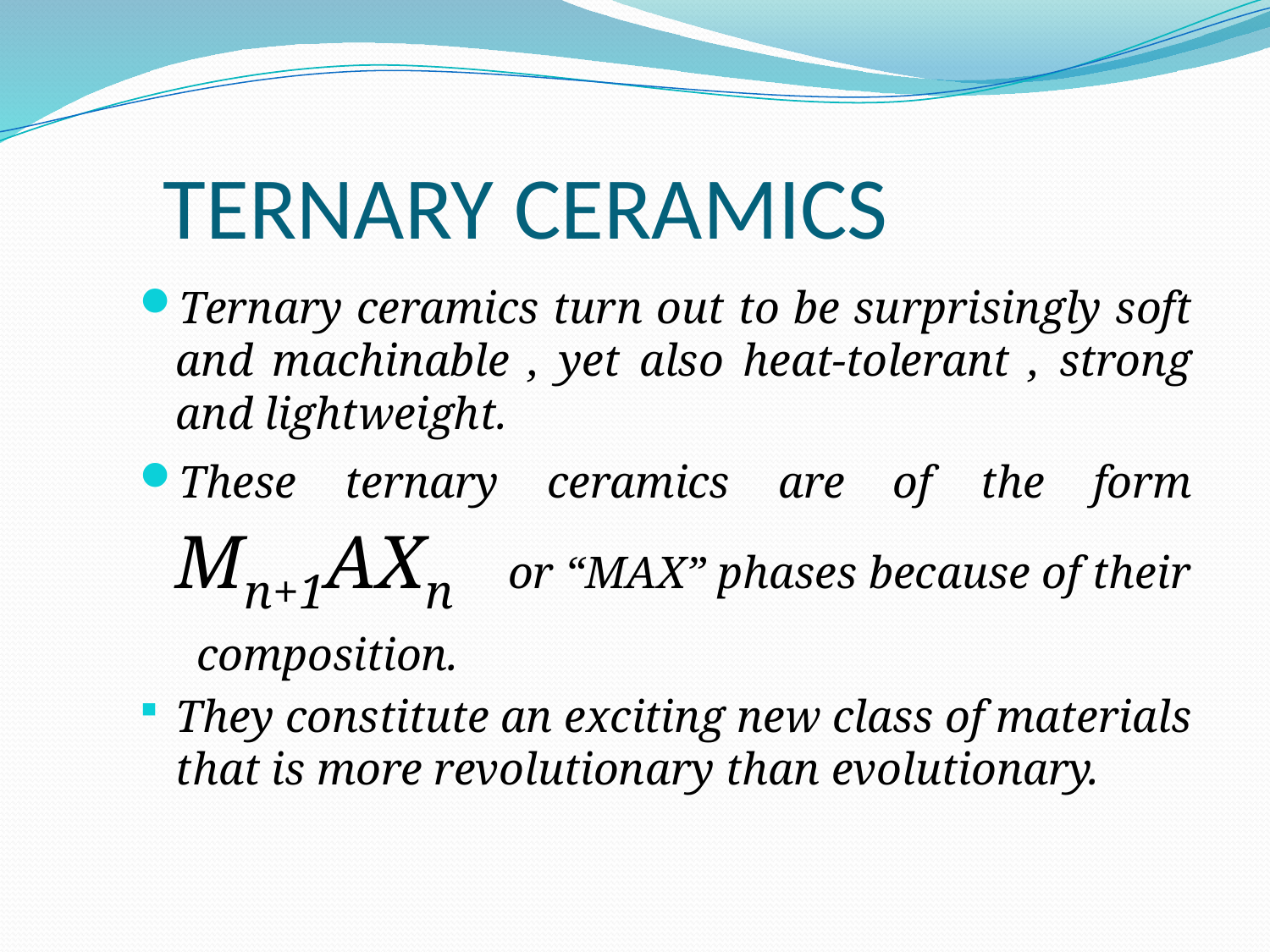

# Ternary ceramics

Ternary ceramics turn out to be surprisingly soft and machinable , yet also heat-tolerant , strong and lightweight.
These ternary ceramics are of the form Mn+1AXn   or “MAX” phases because of their
     composition.
They constitute an exciting new class of materials that is more revolutionary than evolutionary.